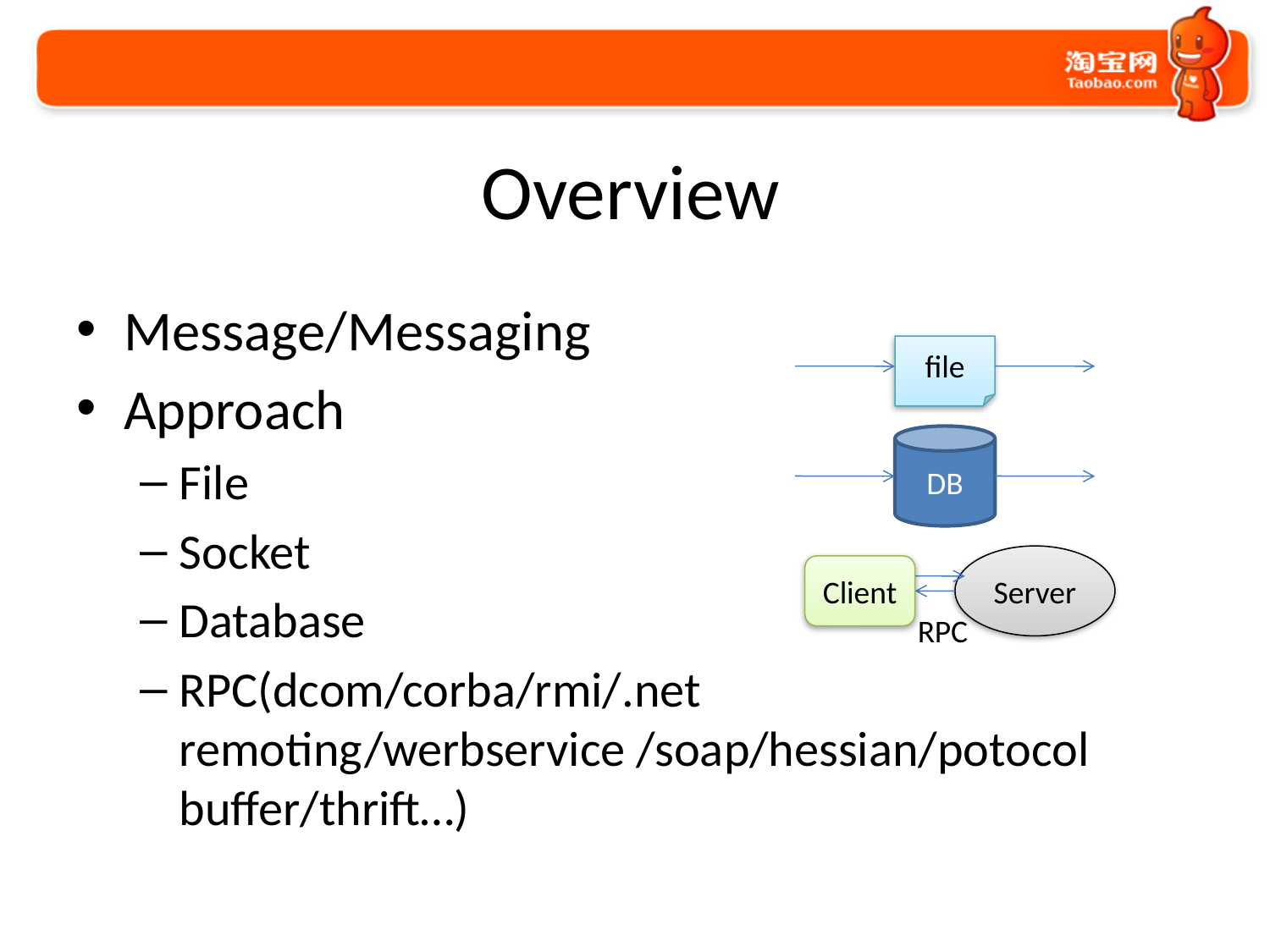

# Overview
Message/Messaging
Approach
File
Socket
Database
RPC(dcom/corba/rmi/.net remoting/werbservice /soap/hessian/potocol buffer/thrift…)
file
DB
Server
Client
RPC